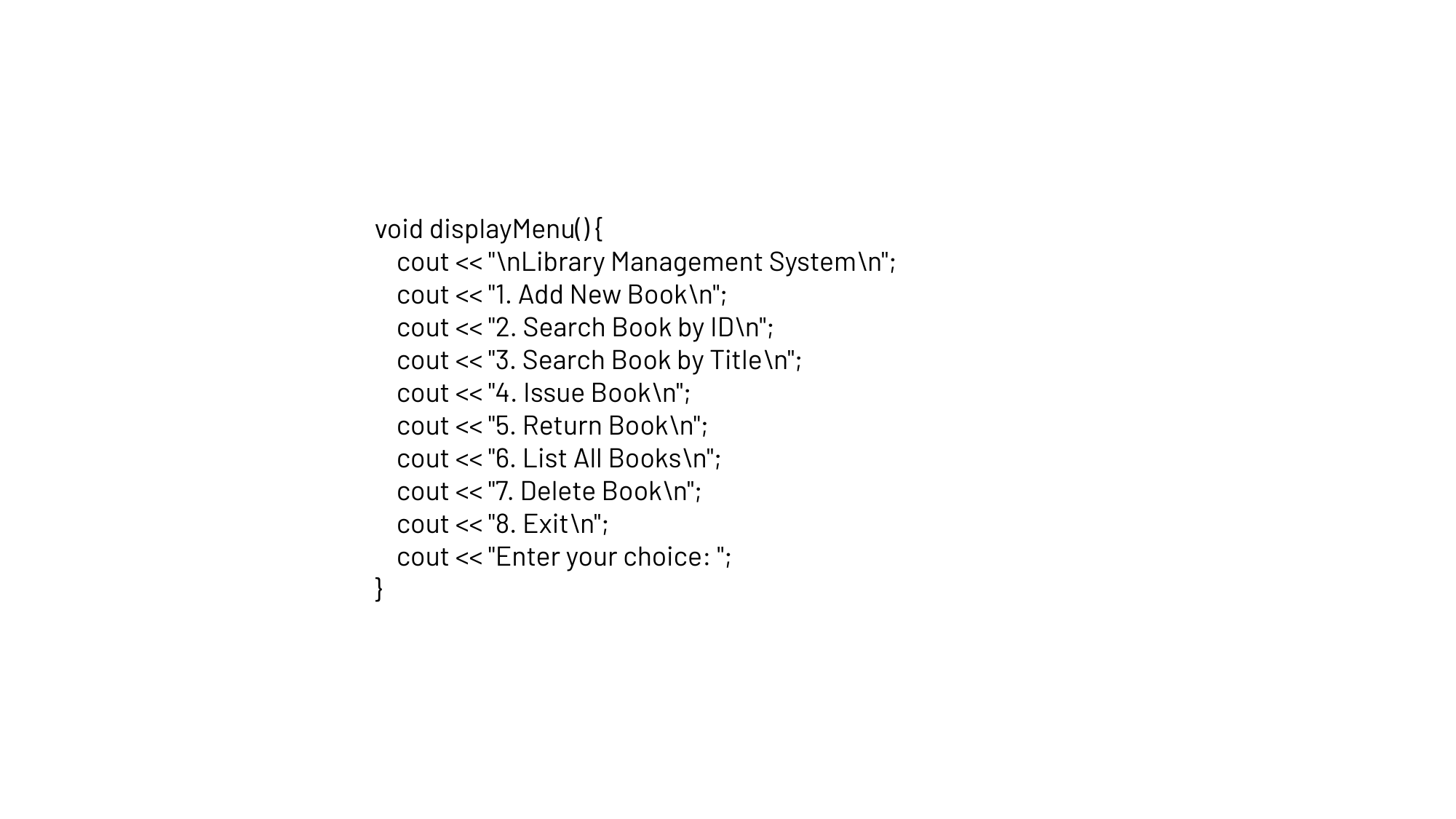

void displayMenu() {
    cout << "\nLibrary Management System\n";
    cout << "1. Add New Book\n";
    cout << "2. Search Book by ID\n";
    cout << "3. Search Book by Title\n";
    cout << "4. Issue Book\n";
    cout << "5. Return Book\n";
    cout << "6. List All Books\n";
    cout << "7. Delete Book\n";
    cout << "8. Exit\n";
    cout << "Enter your choice: ";
}